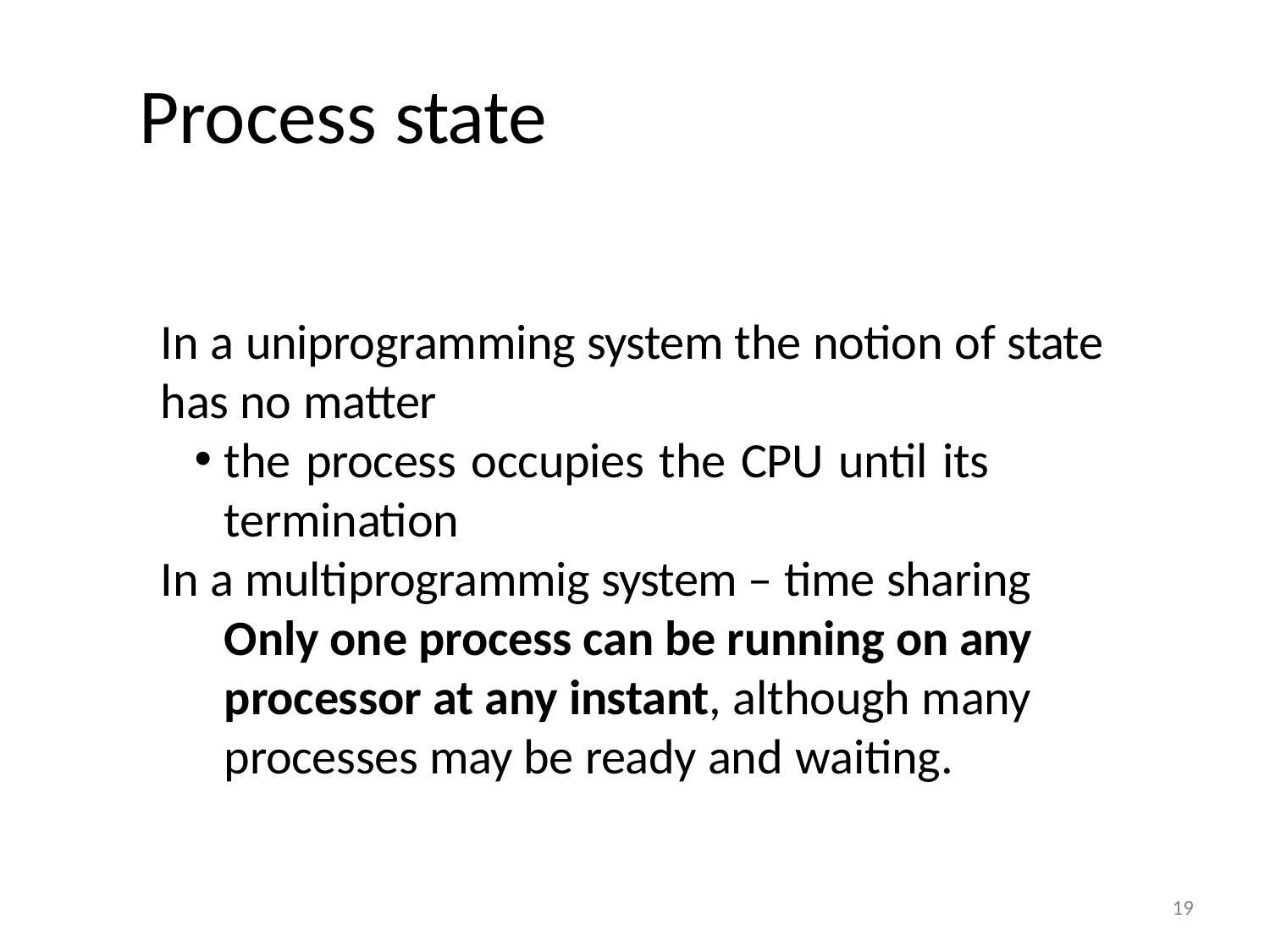

# Process state
In a uniprogramming system the notion of state  has no matter
the process occupies the CPU until its  termination
In a multiprogrammig system – time sharing  Only one process can be running on any  processor at any instant, although many  processes may be ready and waiting.
19